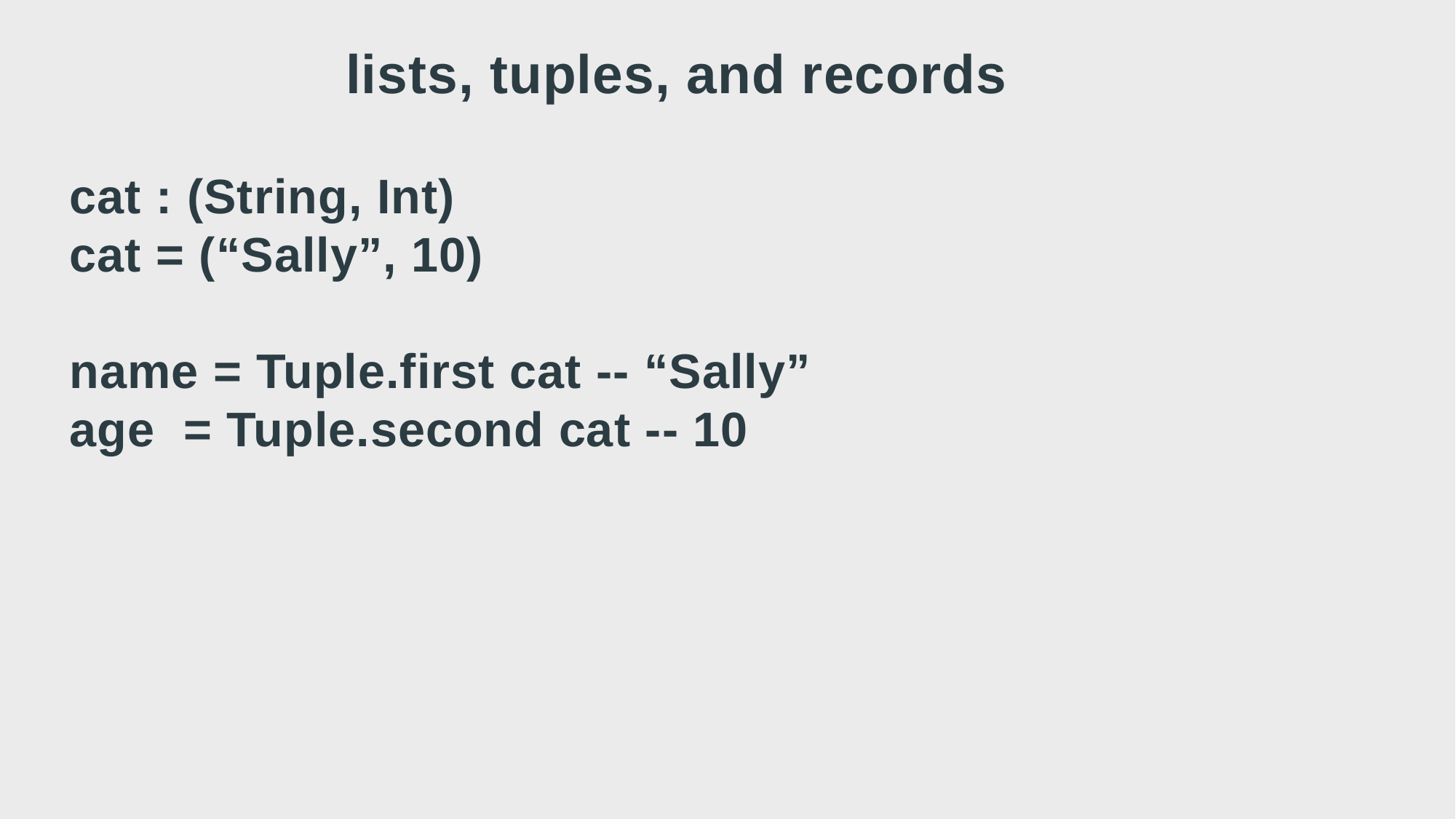

lists, tuples, and records
cat : (String, Int)
cat = (“Sally”, 10)

name = Tuple.first cat -- “Sally”
age  = Tuple.second cat -- 10